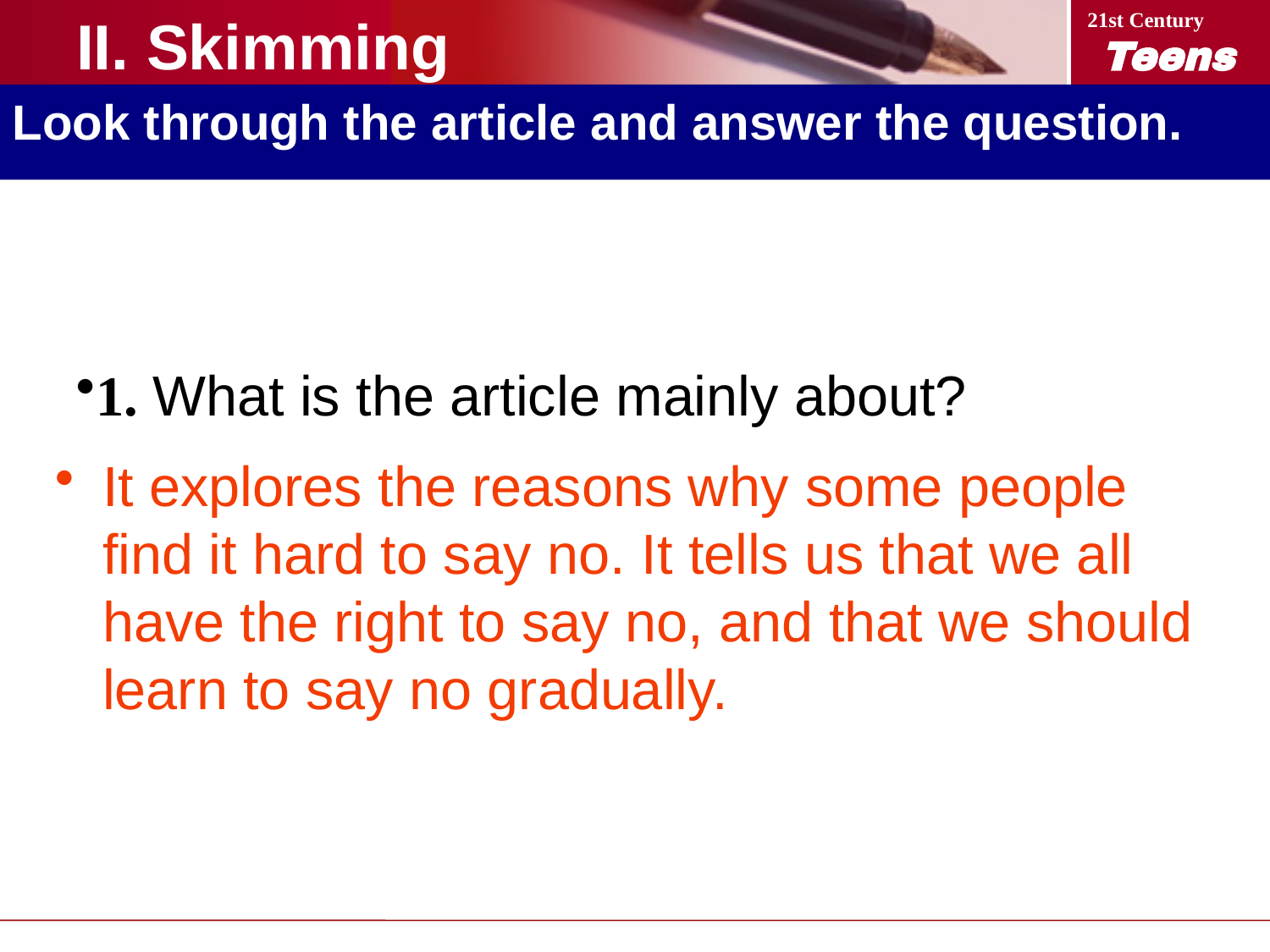

II. Skimming
Look through the article and answer the question.
1. What is the article mainly about?

It explores the reasons why some people find it hard to say no. It tells us that we all have the right to say no, and that we should learn to say no gradually.